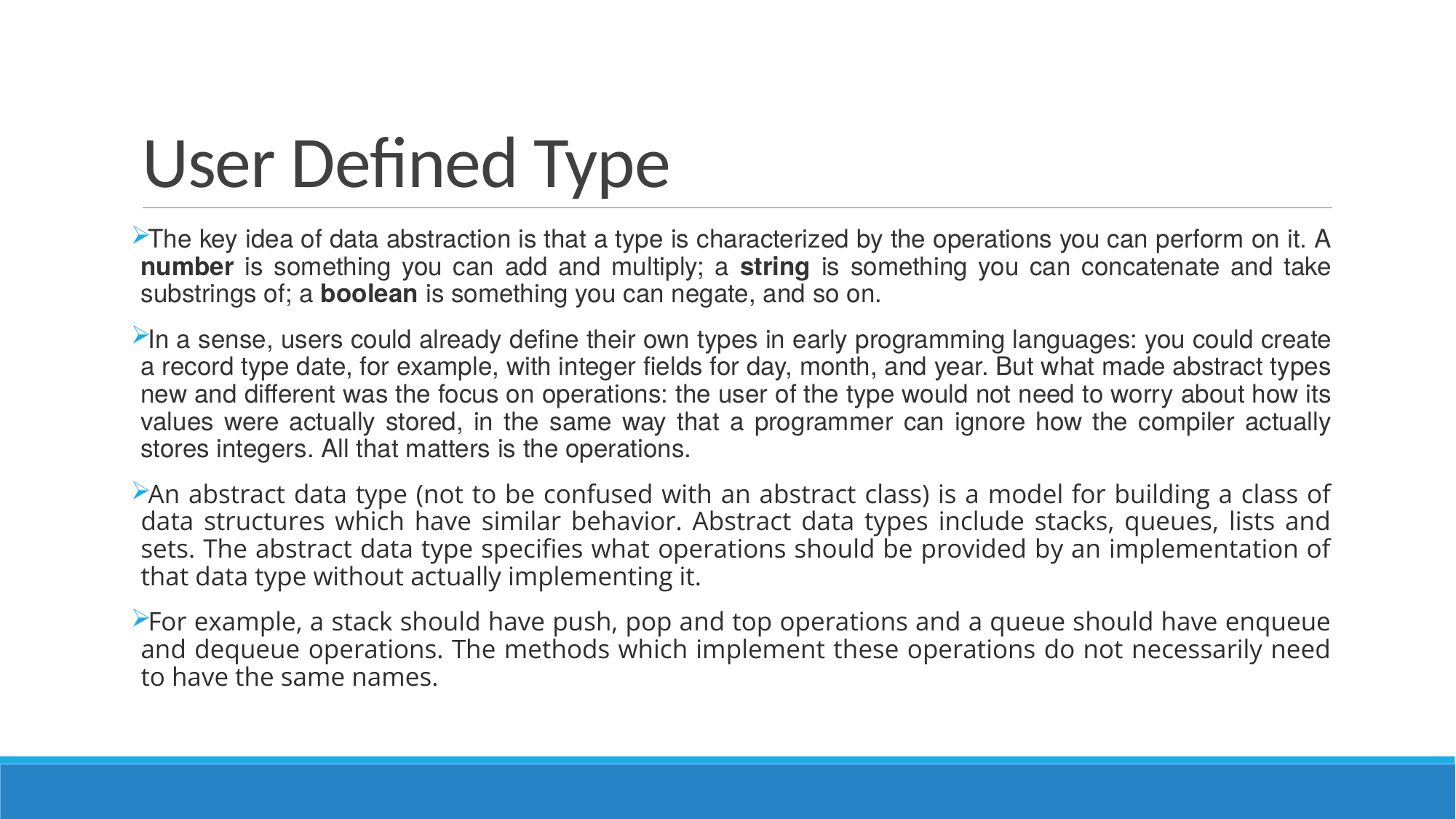

# User Defined Type
The key idea of data abstraction is that a type is characterized by the operations you can perform on it. A number is something you can add and multiply; a string is something you can concatenate and take substrings of; a boolean is something you can negate, and so on.
In a sense, users could already define their own types in early programming languages: you could create a record type date, for example, with integer fields for day, month, and year. But what made abstract types new and different was the focus on operations: the user of the type would not need to worry about how its values were actually stored, in the same way that a programmer can ignore how the compiler actually stores integers. All that matters is the operations.
An abstract data type (not to be confused with an abstract class) is a model for building a class of data structures which have similar behavior. Abstract data types include stacks, queues, lists and sets. The abstract data type specifies what operations should be provided by an implementation of that data type without actually implementing it.
For example, a stack should have push, pop and top operations and a queue should have enqueue and dequeue operations. The methods which implement these operations do not necessarily need to have the same names.